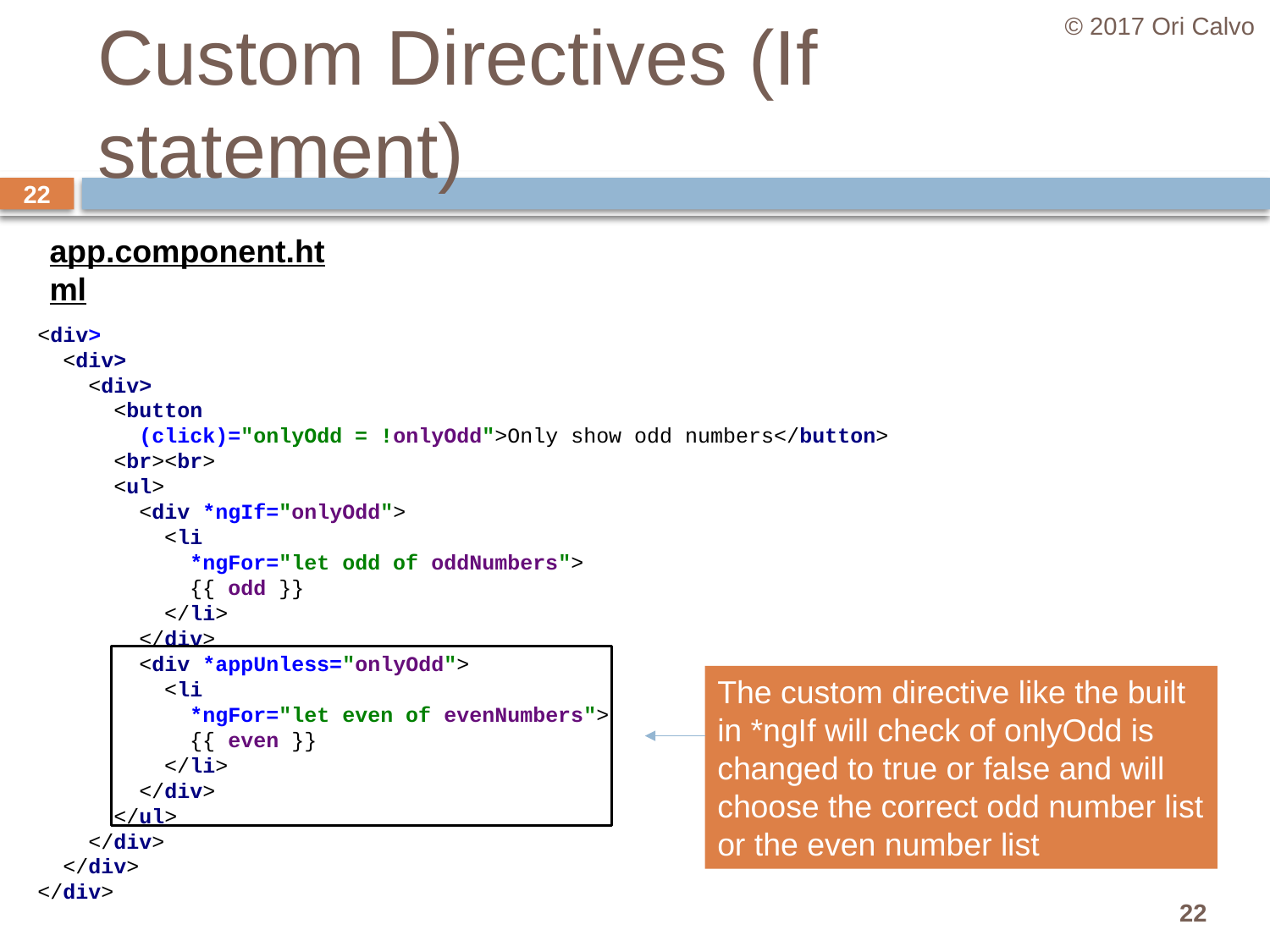

© 2017 Ori Calvo
# Custom Directives (If statement)
22
app.component.html
<div>
  <div>
    <div>
      <button
        (click)="onlyOdd = !onlyOdd">Only show odd numbers</button>
      <br><br>
      <ul>
        <div *ngIf="onlyOdd">
          <li
	  *ngFor="let odd of oddNumbers">
            {{ odd }}
          </li>
        </div>
        <div *appUnless="onlyOdd">
          <li
	  *ngFor="let even of evenNumbers">
            {{ even }}
          </li>
        </div>
      </ul>
    </div>
  </div>
</div>

The custom directive like the built in *ngIf will check of onlyOdd is changed to true or false and will choose the correct odd number list or the even number list